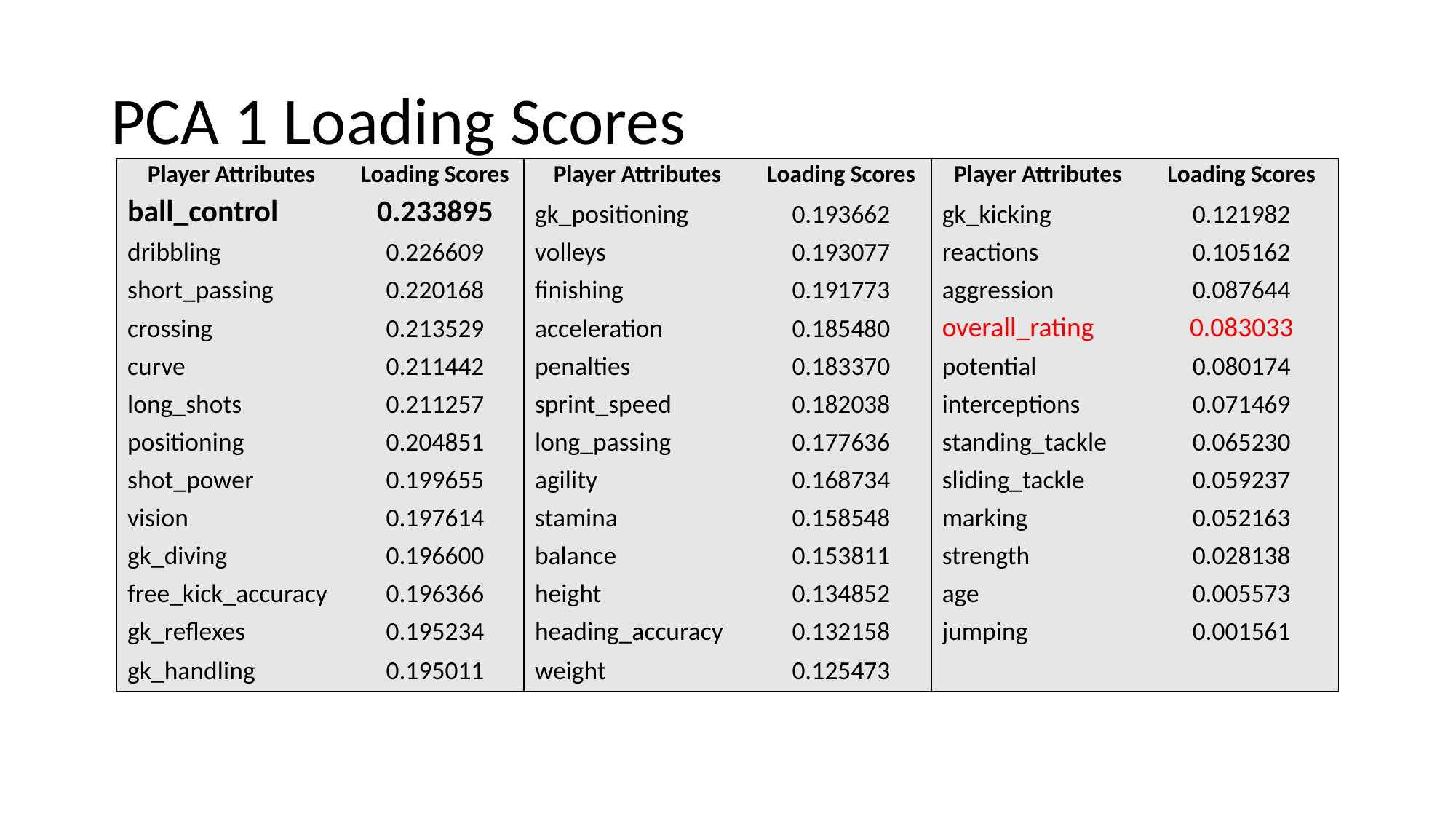

# PCA 1 Loading Scores
| Player Attributes | Loading Scores | Player Attributes | Loading Scores | Player Attributes | Loading Scores |
| --- | --- | --- | --- | --- | --- |
| ball\_control | 0.233895 | gk\_positioning | 0.193662 | gk\_kicking | 0.121982 |
| dribbling | 0.226609 | volleys | 0.193077 | reactions | 0.105162 |
| short\_passing | 0.220168 | finishing | 0.191773 | aggression | 0.087644 |
| crossing | 0.213529 | acceleration | 0.185480 | overall\_rating | 0.083033 |
| curve | 0.211442 | penalties | 0.183370 | potential | 0.080174 |
| long\_shots | 0.211257 | sprint\_speed | 0.182038 | interceptions | 0.071469 |
| positioning | 0.204851 | long\_passing | 0.177636 | standing\_tackle | 0.065230 |
| shot\_power | 0.199655 | agility | 0.168734 | sliding\_tackle | 0.059237 |
| vision | 0.197614 | stamina | 0.158548 | marking | 0.052163 |
| gk\_diving | 0.196600 | balance | 0.153811 | strength | 0.028138 |
| free\_kick\_accuracy | 0.196366 | height | 0.134852 | age | 0.005573 |
| gk\_reflexes | 0.195234 | heading\_accuracy | 0.132158 | jumping | 0.001561 |
| gk\_handling | 0.195011 | weight | 0.125473 |  |  |